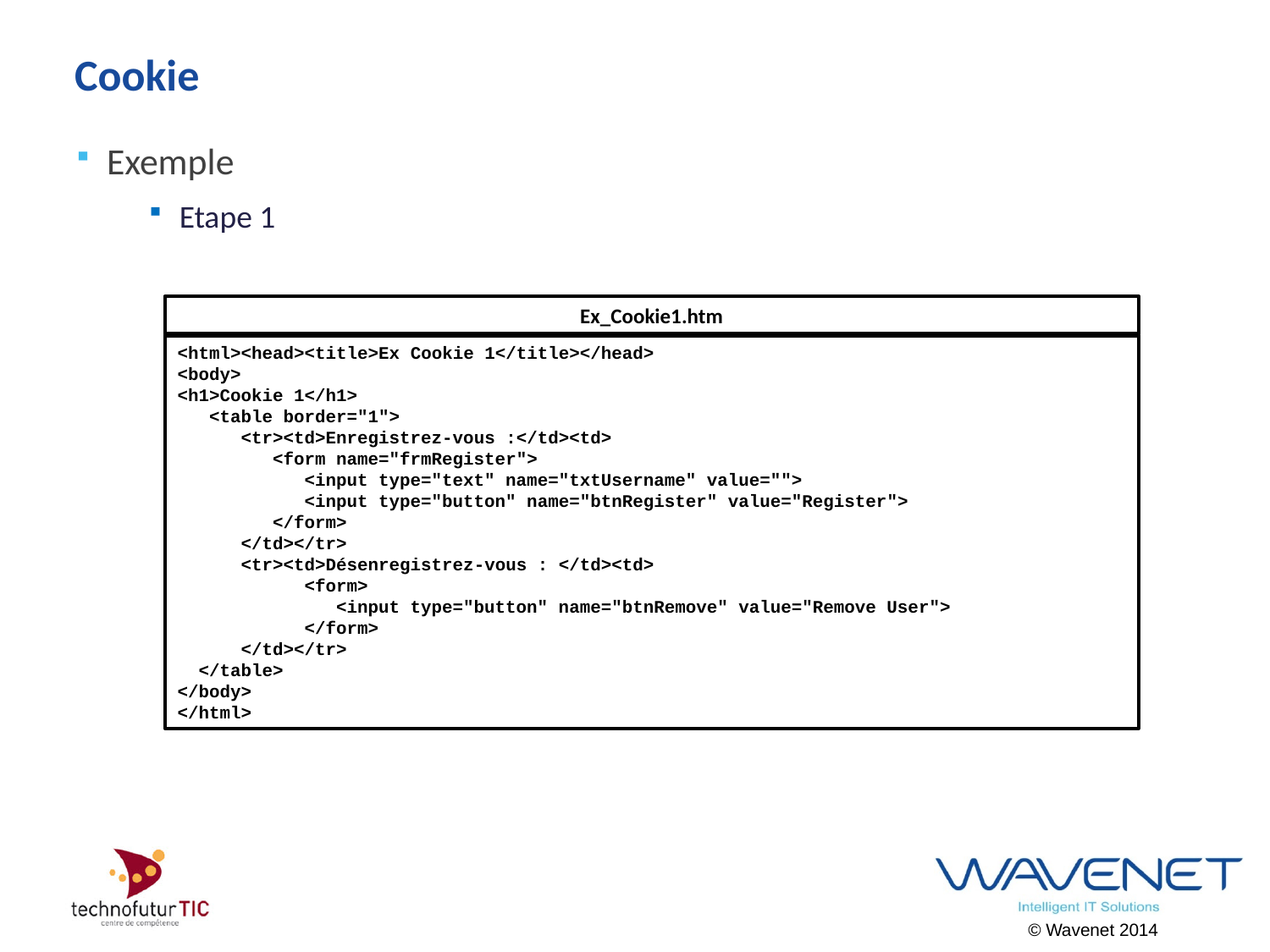

# Cookie
Exemple
Etape 1
Ex_Cookie1.htm
<html><head><title>Ex Cookie 1</title></head>
<body>
<h1>Cookie 1</h1>
   <table border="1">
      <tr><td>Enregistrez-vous :</td><td>
         <form name="frmRegister">
            <input type="text" name="txtUsername" value="">
            <input type="button" name="btnRegister" value="Register">
         </form>
      </td></tr>
      <tr><td>Désenregistrez-vous : </td><td>
            <form>
               <input type="button" name="btnRemove" value="Remove User">
            </form>
      </td></tr>
  </table>
</body>
</html>
© Wavenet 2014